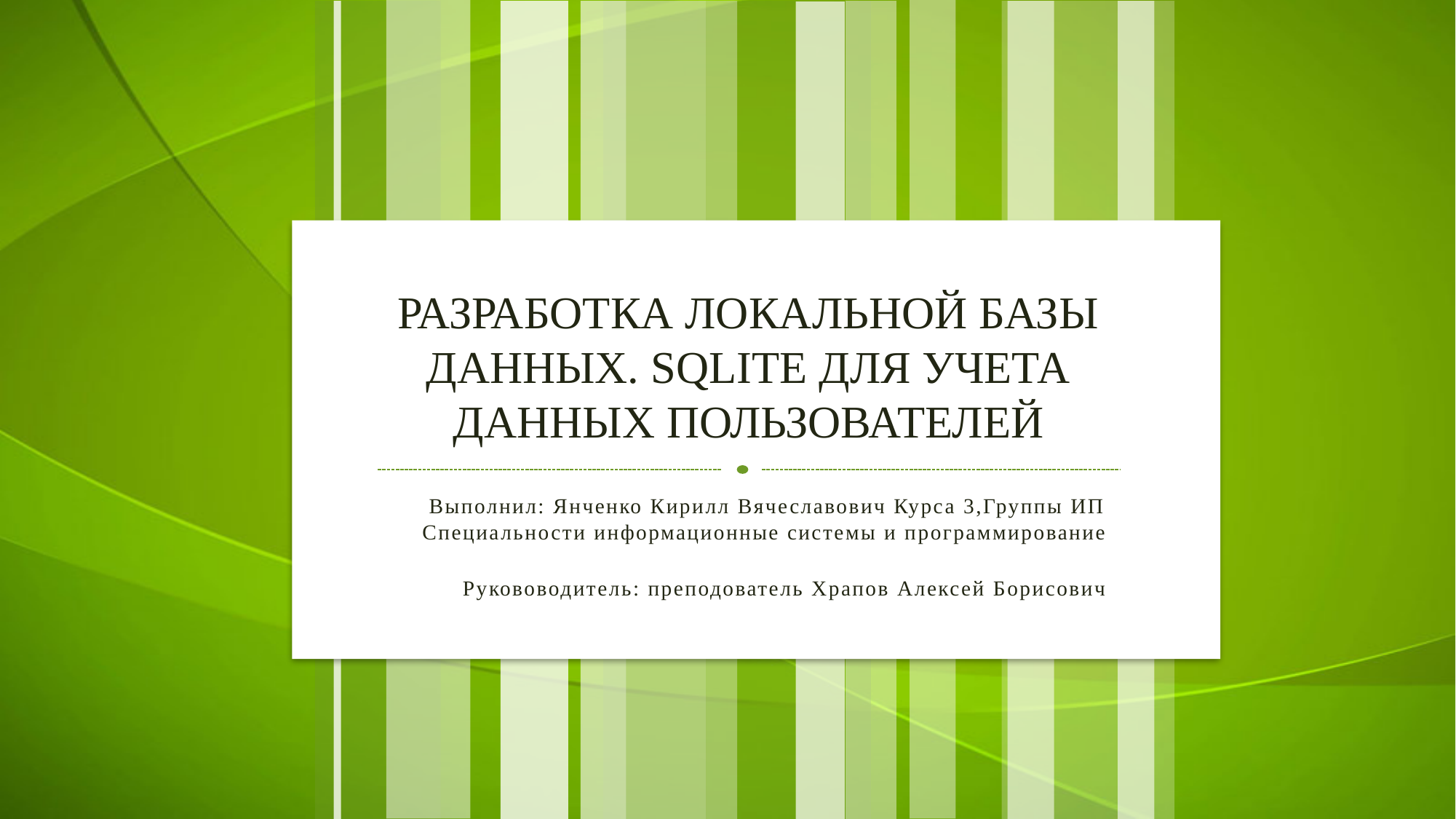

# Разработка локальной базы данных. SQLite для учета данных пользователей
Выполнил: Янченко Кирилл Вячеславович Курса 3,Группы ИП
Специальности информационные системы и программирование
Рукововодитель: преподователь Храпов Алексей Борисович